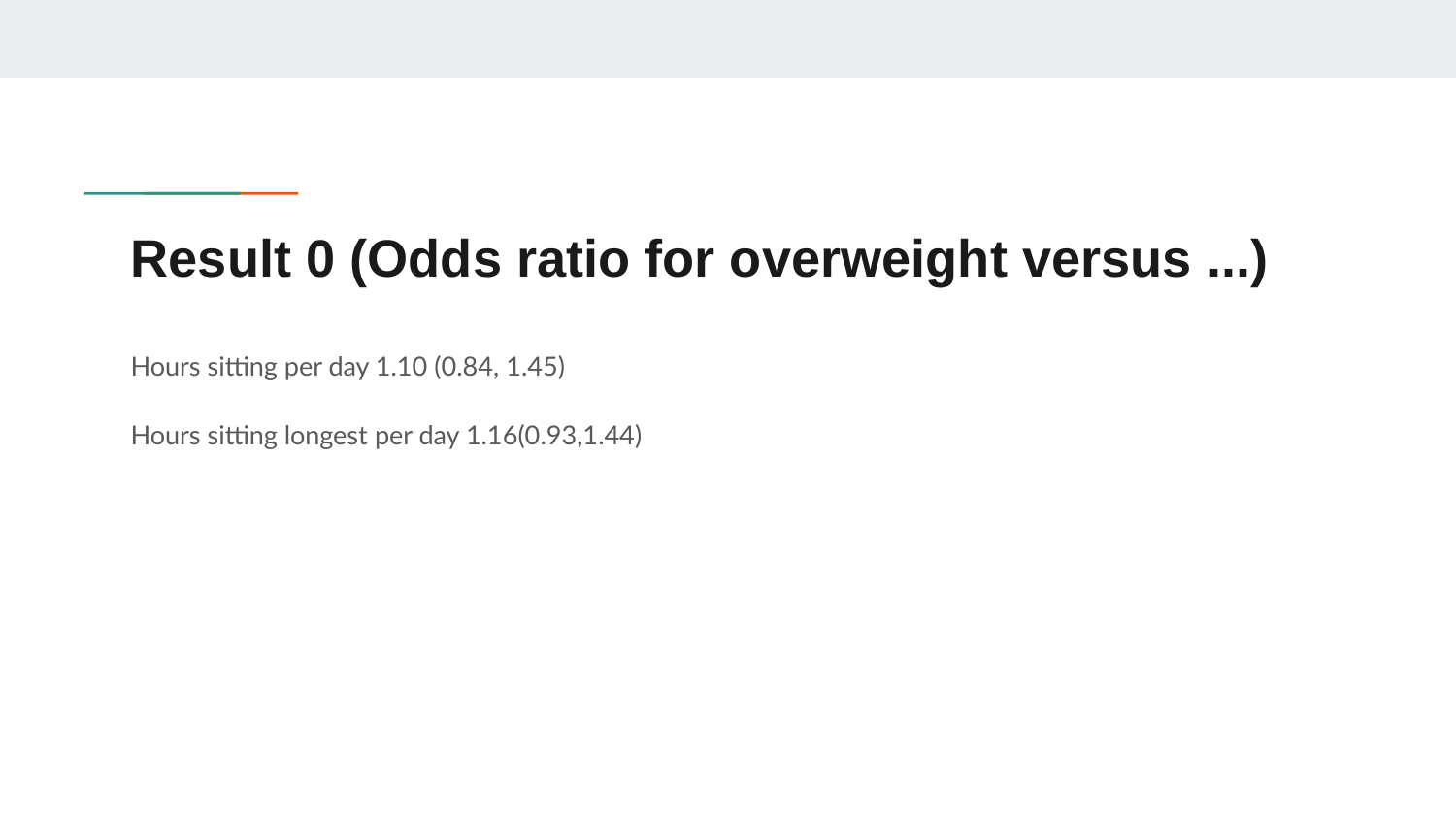

# Result 0 (Odds ratio for overweight versus ...)
Hours sitting per day 1.10 (0.84, 1.45)
Hours sitting longest per day 1.16(0.93,1.44)